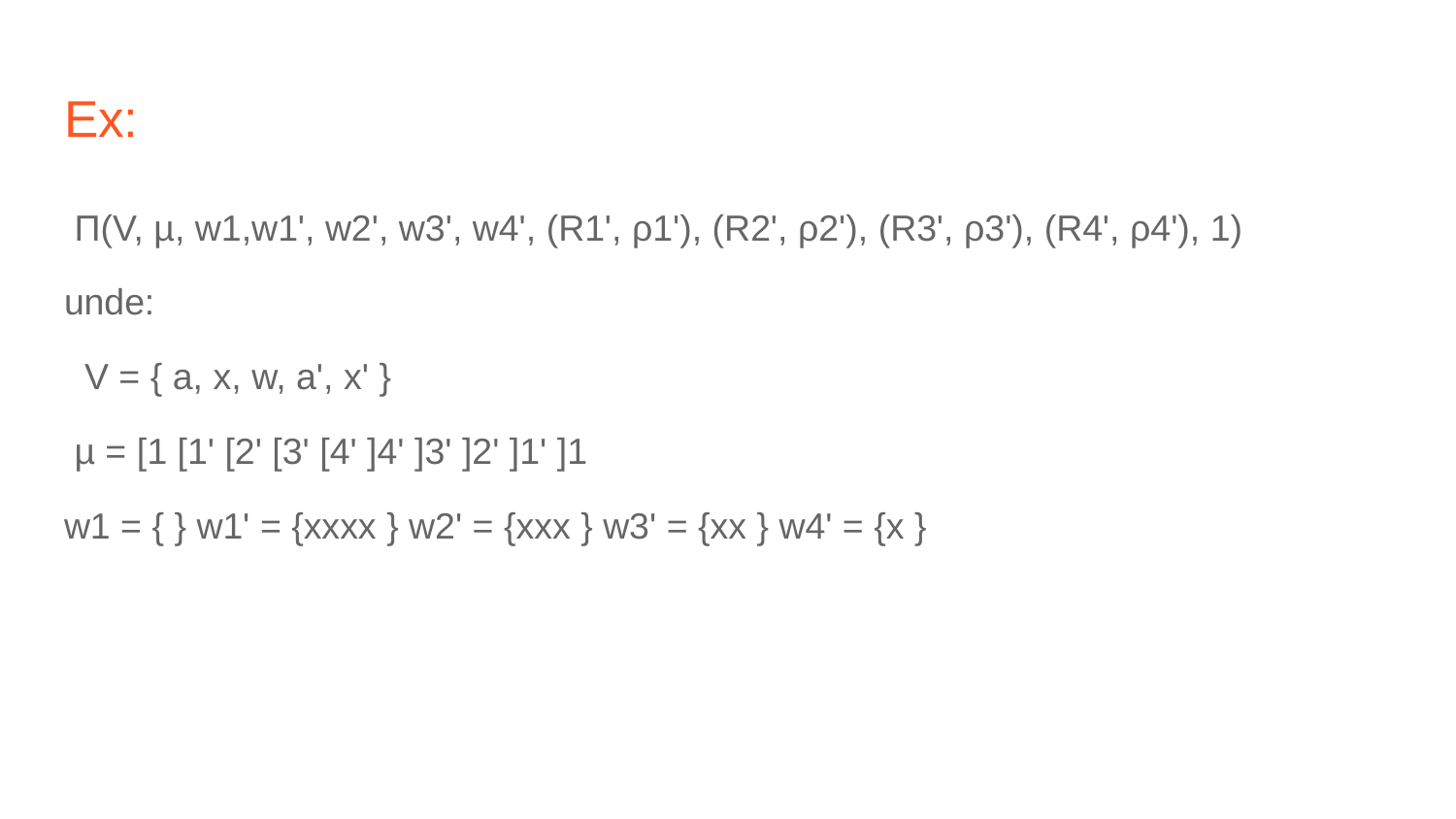

# Ex:
 Π(V, µ, w1,w1', w2', w3', w4', (R1', ρ1'), (R2', ρ2'), (R3', ρ3'), (R4', ρ4'), 1)
unde:
  V = { a, x, w, a', x' }
 µ = [1 [1' [2' [3' [4' ]4' ]3' ]2' ]1' ]1
w1 = { } w1' = {xxxx } w2' = {xxx } w3' = {xx } w4' = {x }